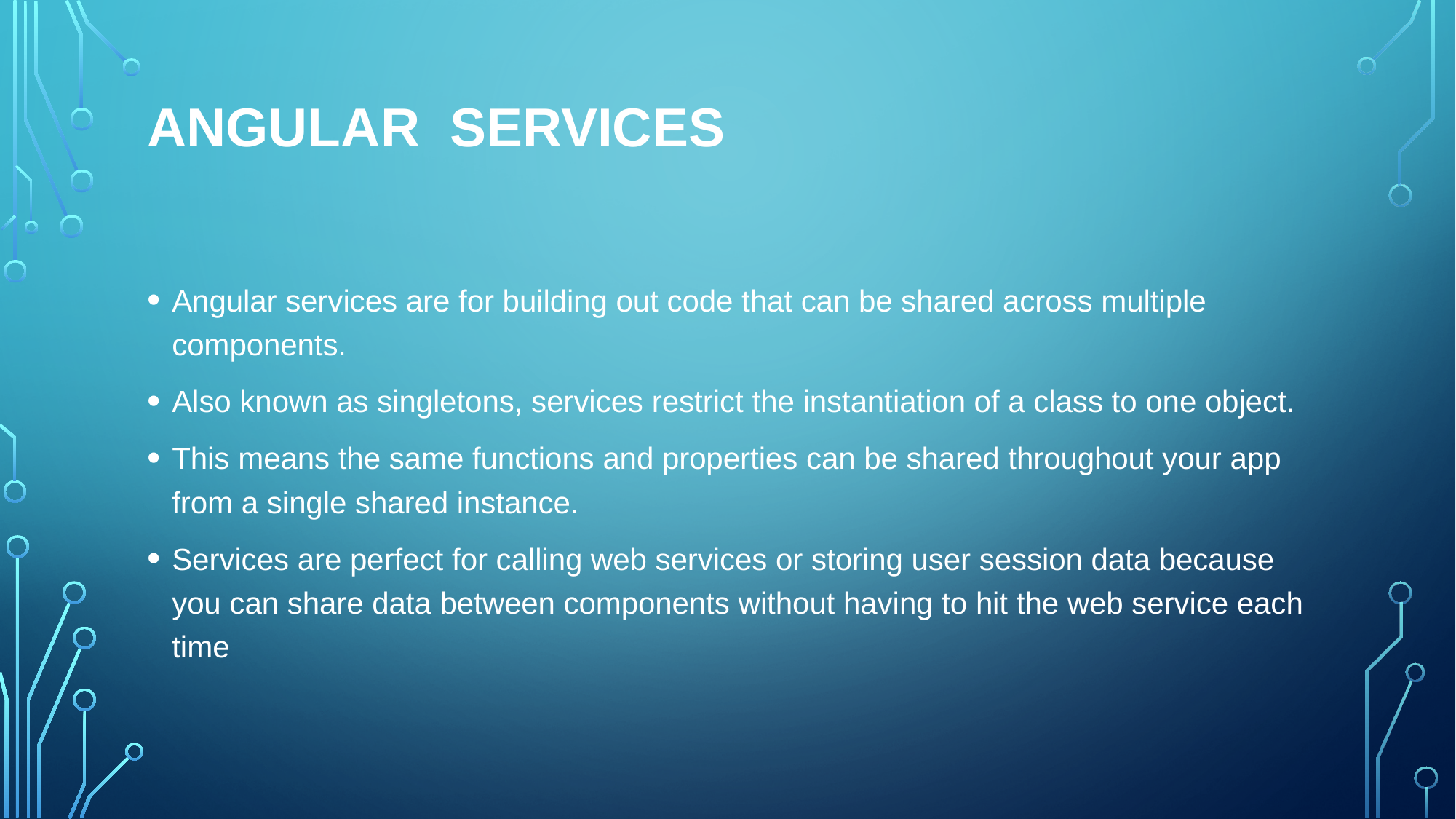

# Angular  Services
Angular services are for building out code that can be shared across multiple components.
Also known as singletons, services restrict the instantiation of a class to one object.
This means the same functions and properties can be shared throughout your app from a single shared instance.
Services are perfect for calling web services or storing user session data because you can share data between components without having to hit the web service each time